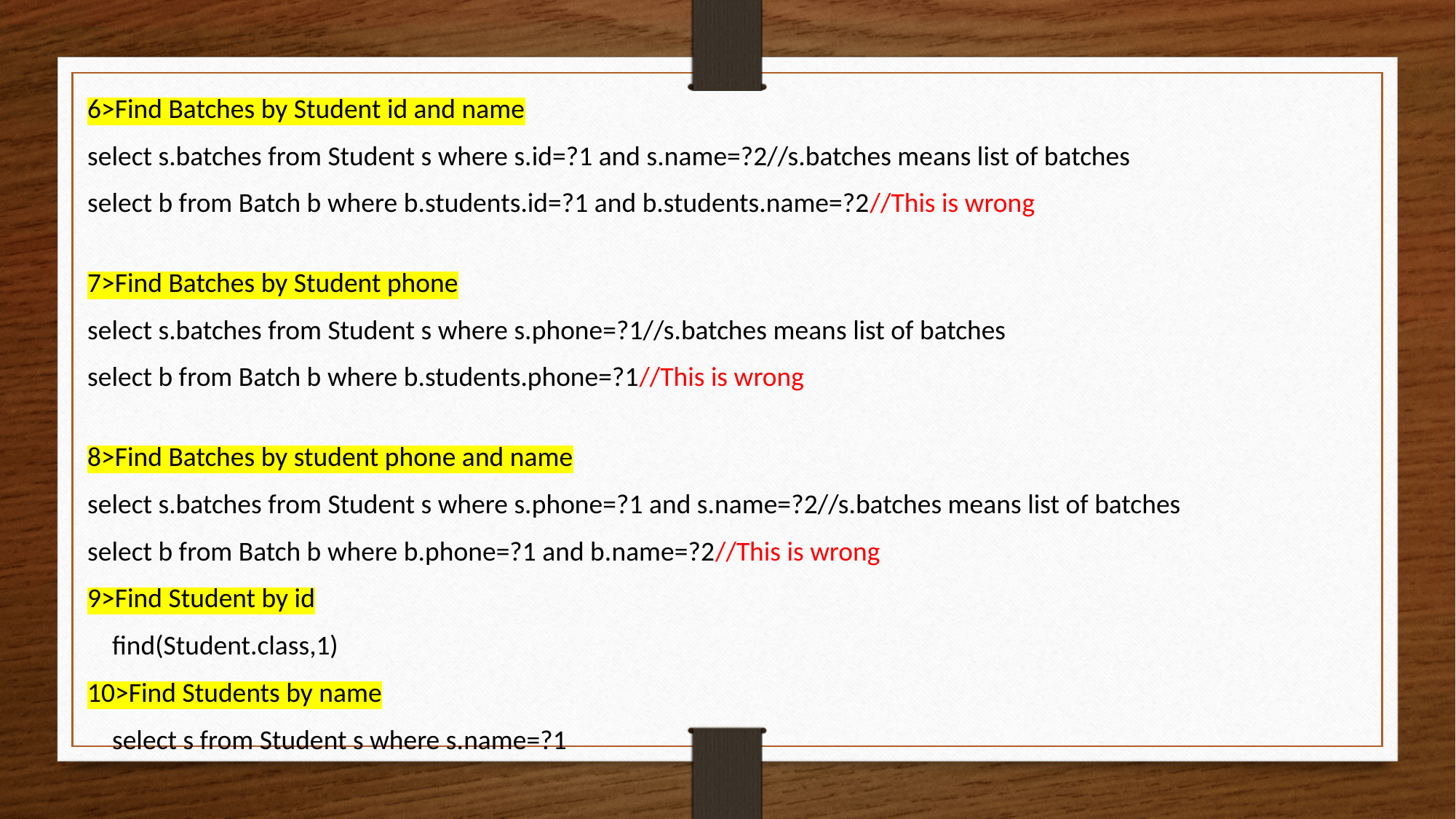

6>Find Batches by Student id and name
select s.batches from Student s where s.id=?1 and s.name=?2//s.batches means list of batches
select b from Batch b where b.students.id=?1 and b.students.name=?2//This is wrong

7>Find Batches by Student phone
select s.batches from Student s where s.phone=?1//s.batches means list of batches
select b from Batch b where b.students.phone=?1//This is wrong

8>Find Batches by student phone and name
select s.batches from Student s where s.phone=?1 and s.name=?2//s.batches means list of batches
select b from Batch b where b.phone=?1 and b.name=?2//This is wrong
9>Find Student by id
    find(Student.class,1)
10>Find Students by name
    select s from Student s where s.name=?1